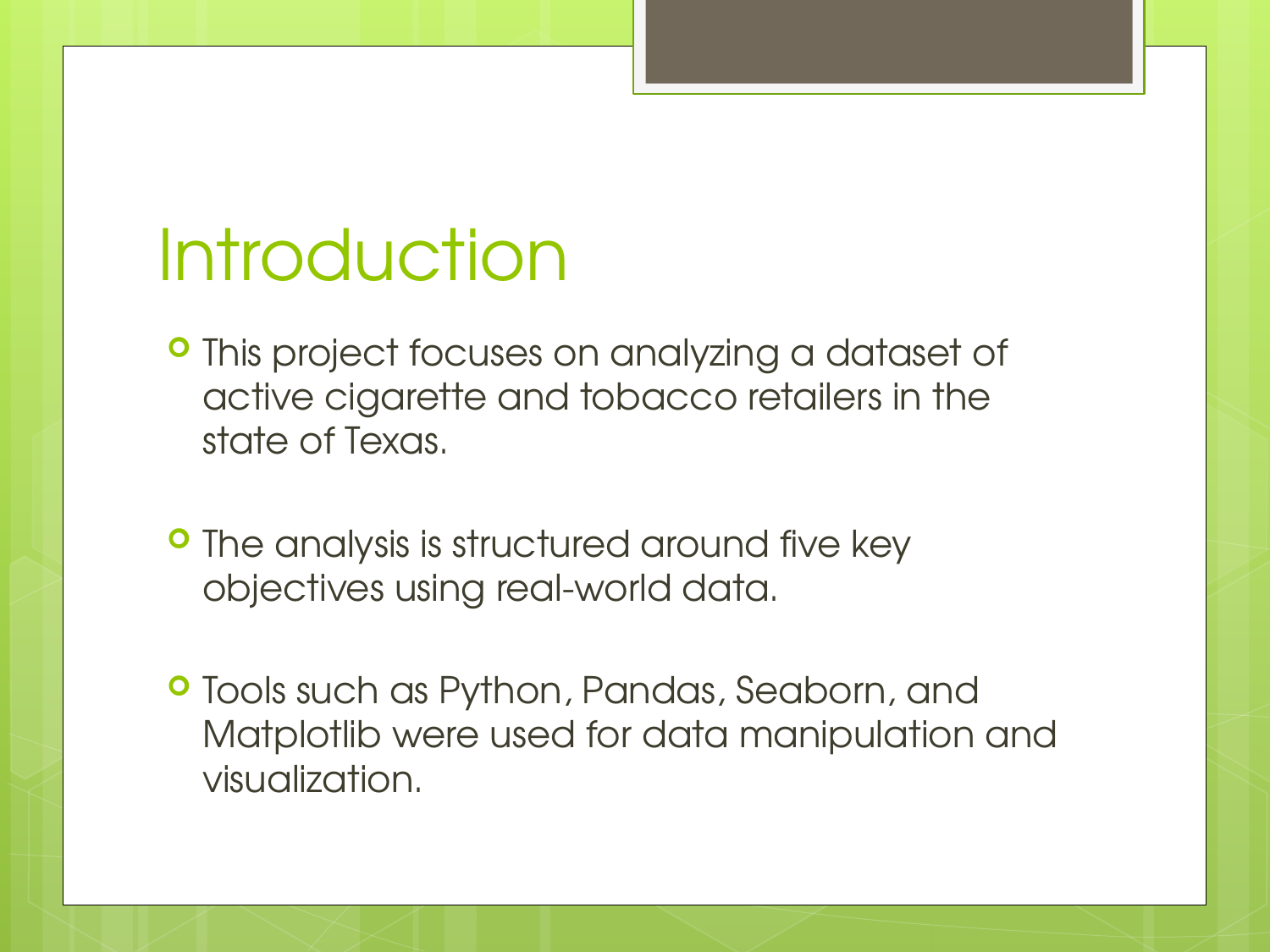

# Introduction
This project focuses on analyzing a dataset of active cigarette and tobacco retailers in the state of Texas.

The analysis is structured around five key objectives using real-world data.

Tools such as Python, Pandas, Seaborn, and Matplotlib were used for data manipulation and visualization.